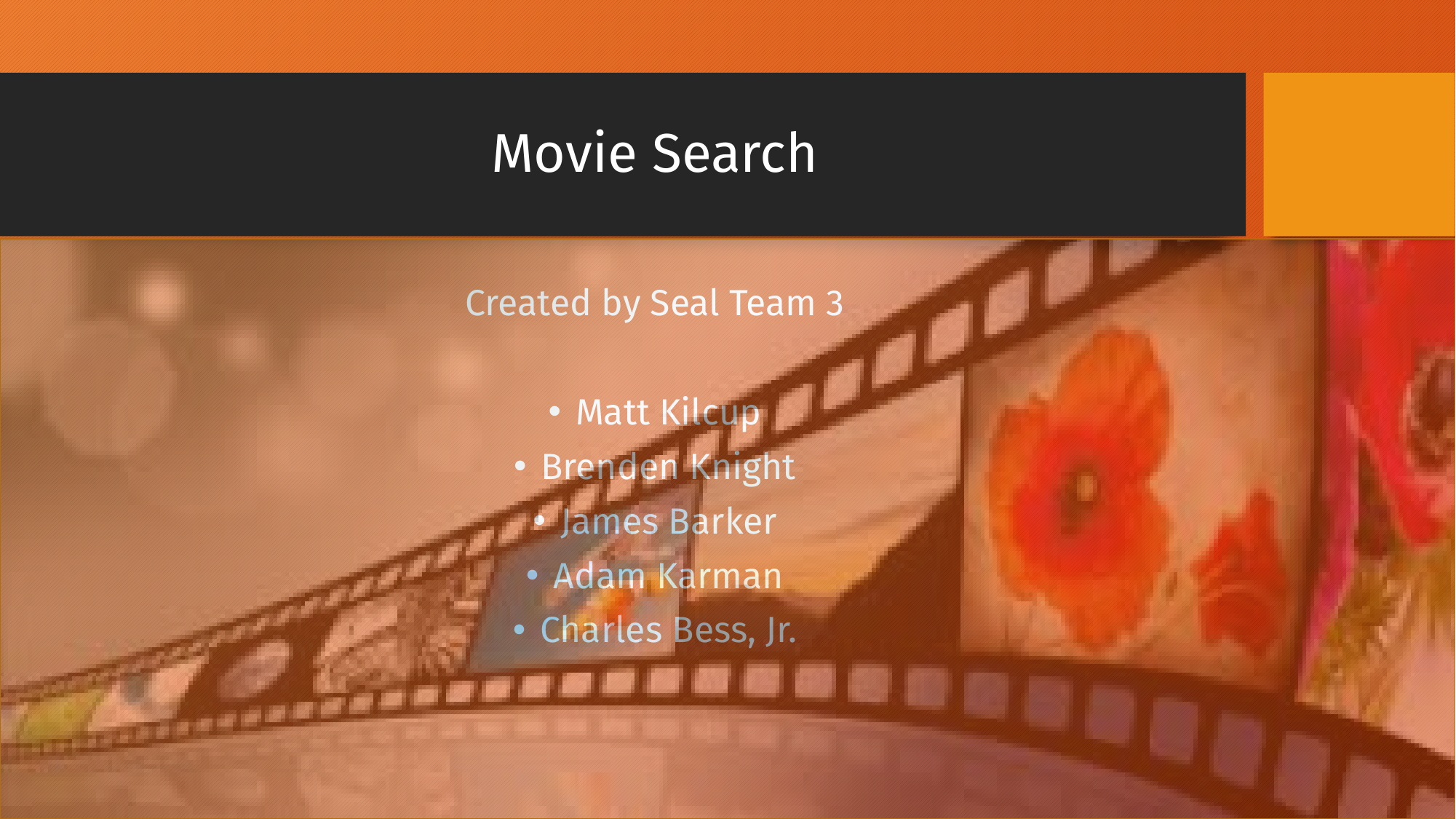

# Movie Search

Created by Seal Team 3

Matt Kilcup
Brenden Knight
James Barker
Adam Karman
Charles Bess, Jr.